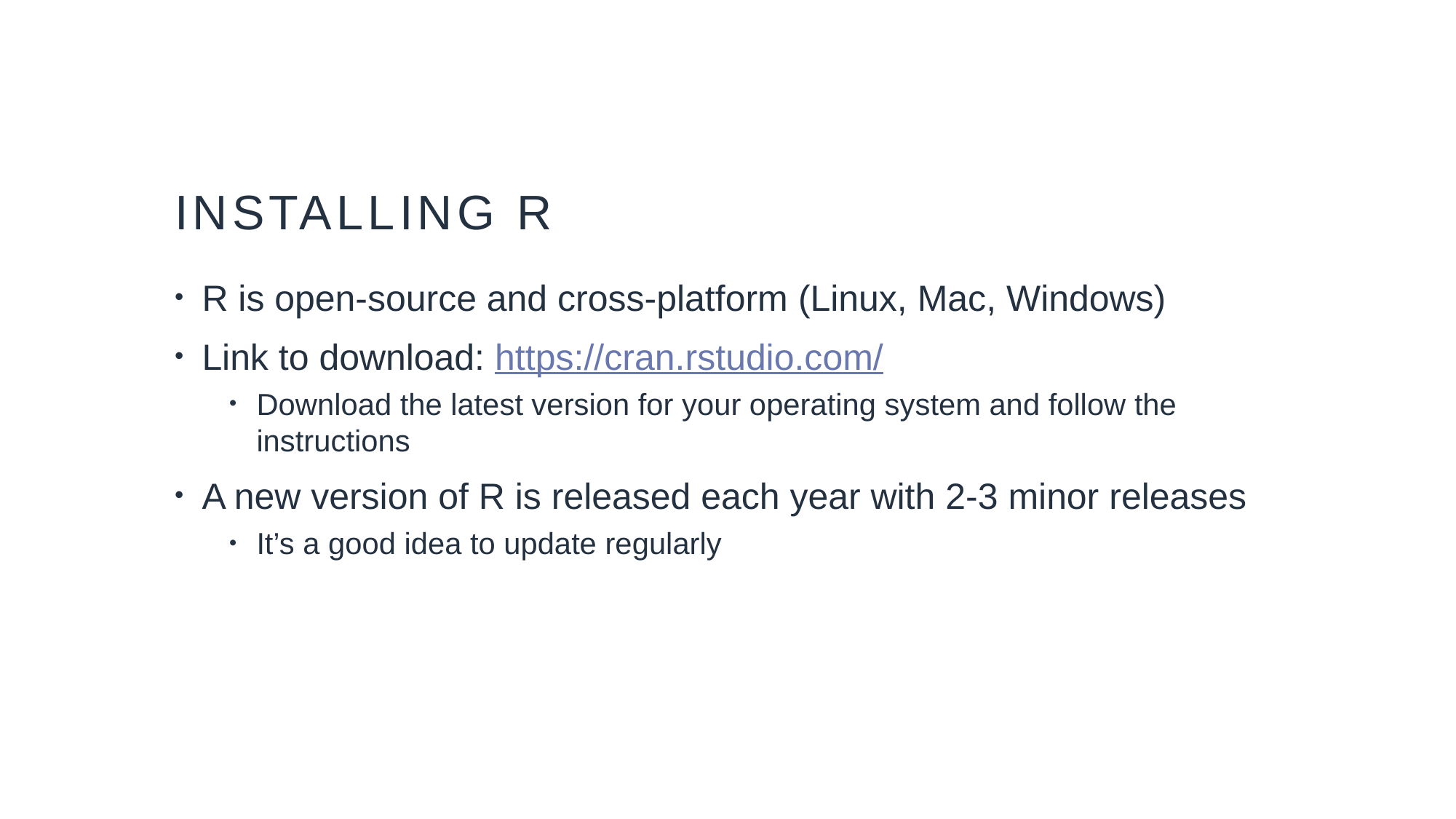

# Installing r
R is open-source and cross-platform (Linux, Mac, Windows)
Link to download: https://cran.rstudio.com/
Download the latest version for your operating system and follow the instructions
A new version of R is released each year with 2-3 minor releases
It’s a good idea to update regularly